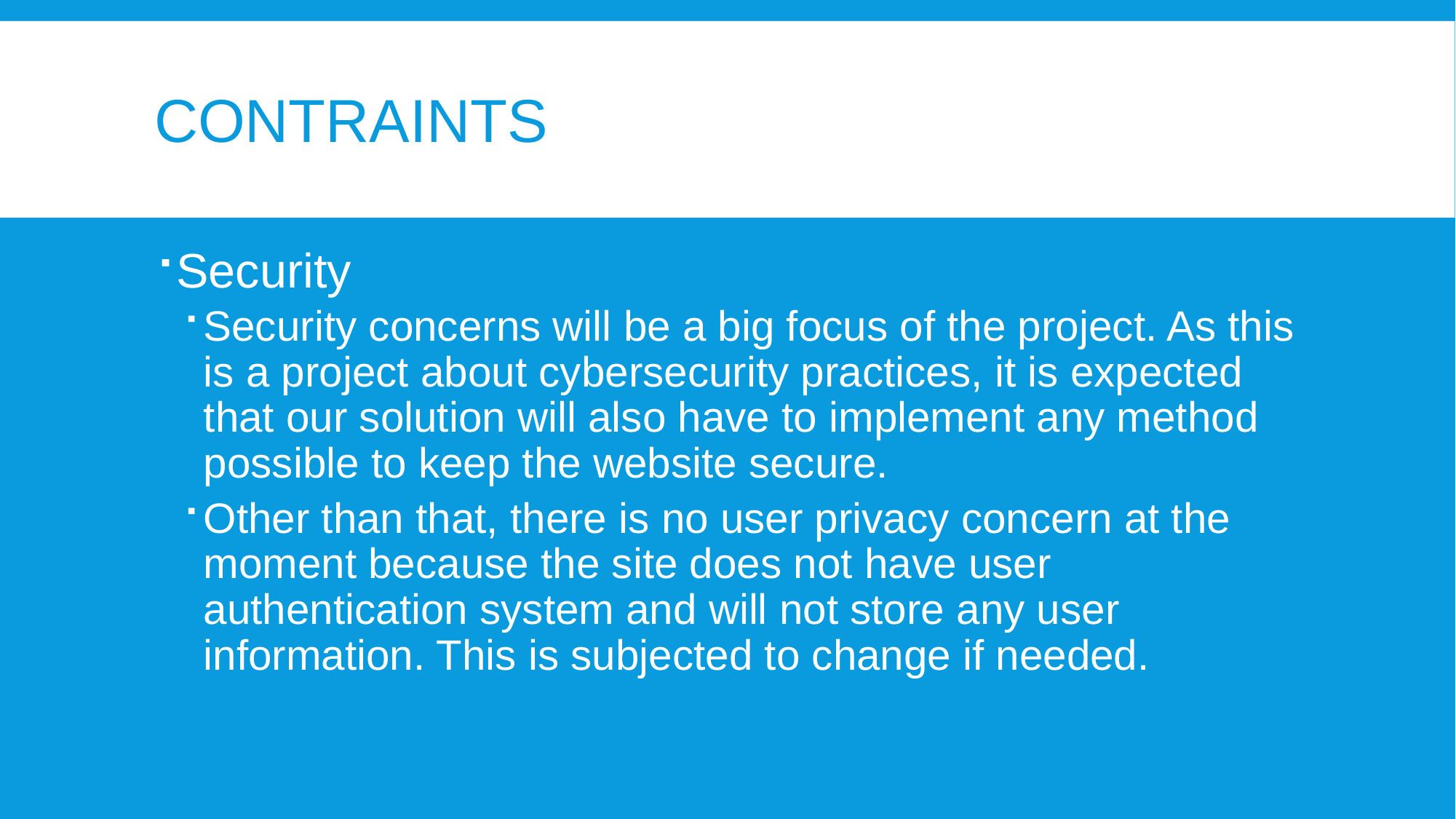

# contraints
Security
Security concerns will be a big focus of the project. As this is a project about cybersecurity practices, it is expected that our solution will also have to implement any method possible to keep the website secure.
Other than that, there is no user privacy concern at the moment because the site does not have user authentication system and will not store any user information. This is subjected to change if needed.